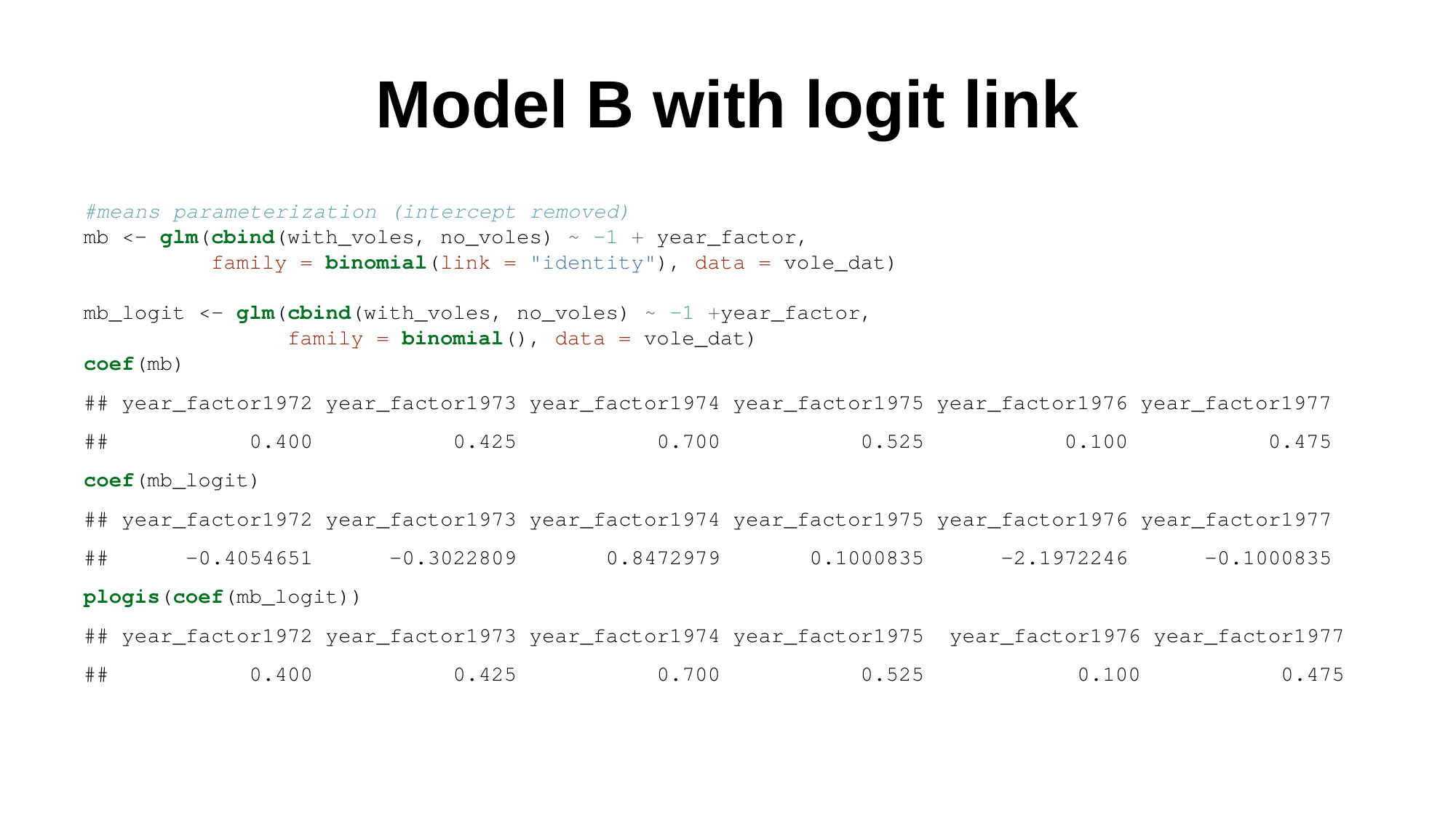

# Model B with logit link
#means parameterization (intercept removed)
mb <- glm(cbind(with_voles, no_voles) ~ -1 + year_factor,
          family = binomial(link = "identity"), data = vole_dat)
mb_logit <- glm(cbind(with_voles, no_voles) ~ -1 +year_factor,
                family = binomial(), data = vole_dat)
coef(mb)
## year_factor1972 year_factor1973 year_factor1974 year_factor1975 year_factor1976 year_factor1977
##           0.400           0.425           0.700           0.525           0.100           0.475
coef(mb_logit)
## year_factor1972 year_factor1973 year_factor1974 year_factor1975 year_factor1976 year_factor1977
##      -0.4054651      -0.3022809       0.8472979       0.1000835      -2.1972246      -0.1000835
plogis(coef(mb_logit))
## year_factor1972 year_factor1973 year_factor1974 year_factor1975  year_factor1976 year_factor1977
##           0.400           0.425           0.700           0.525            0.100           0.475